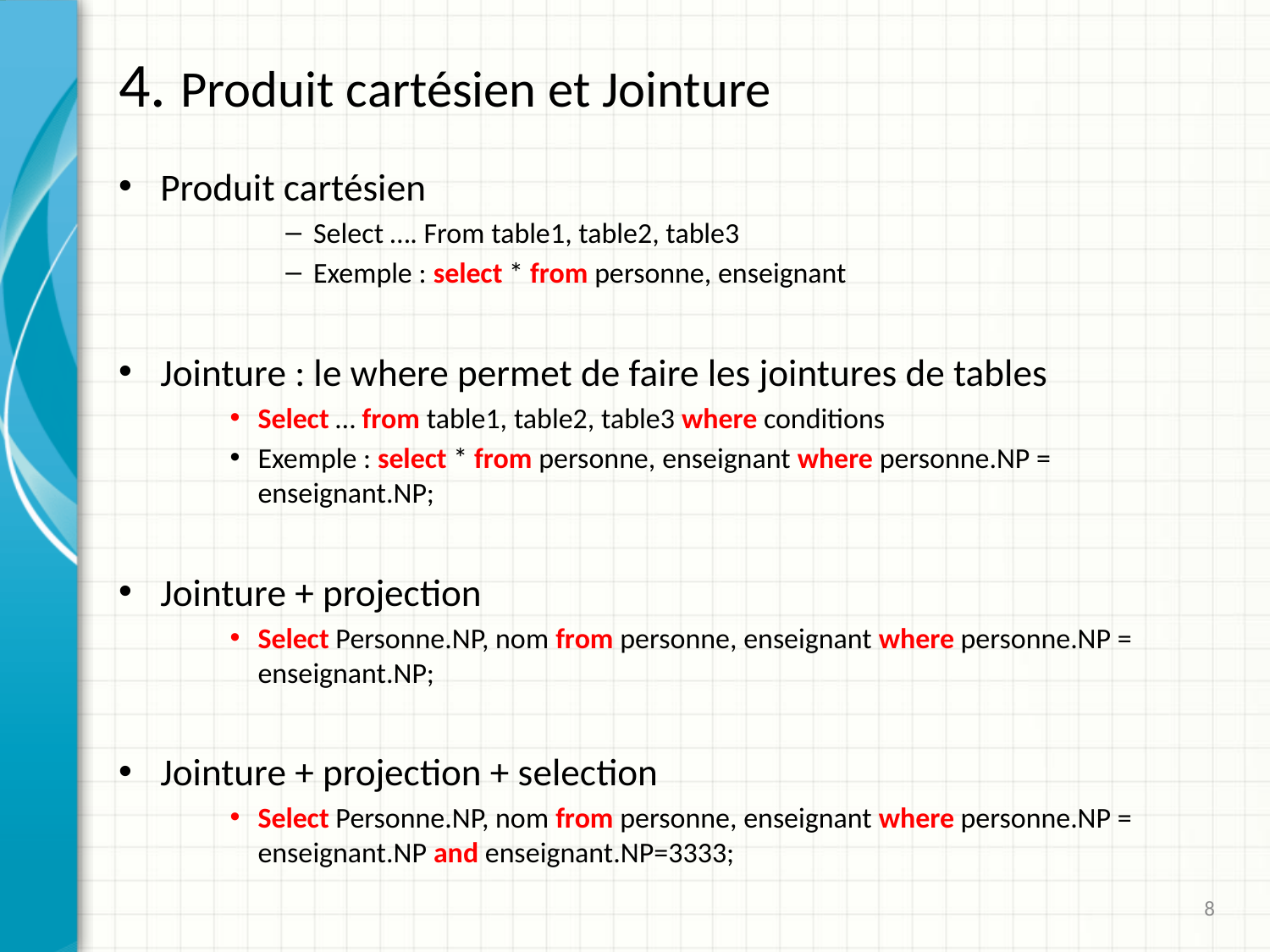

# 4. Produit cartésien et Jointure
Produit cartésien
Select …. From table1, table2, table3
Exemple : select * from personne, enseignant

Jointure : le where permet de faire les jointures de tables
Select … from table1, table2, table3 where conditions
Exemple : select * from personne, enseignant where personne.NP = enseignant.NP;

Jointure + projection
Select Personne.NP, nom from personne, enseignant where personne.NP = enseignant.NP;

Jointure + projection + selection
Select Personne.NP, nom from personne, enseignant where personne.NP = enseignant.NP and enseignant.NP=3333;

8